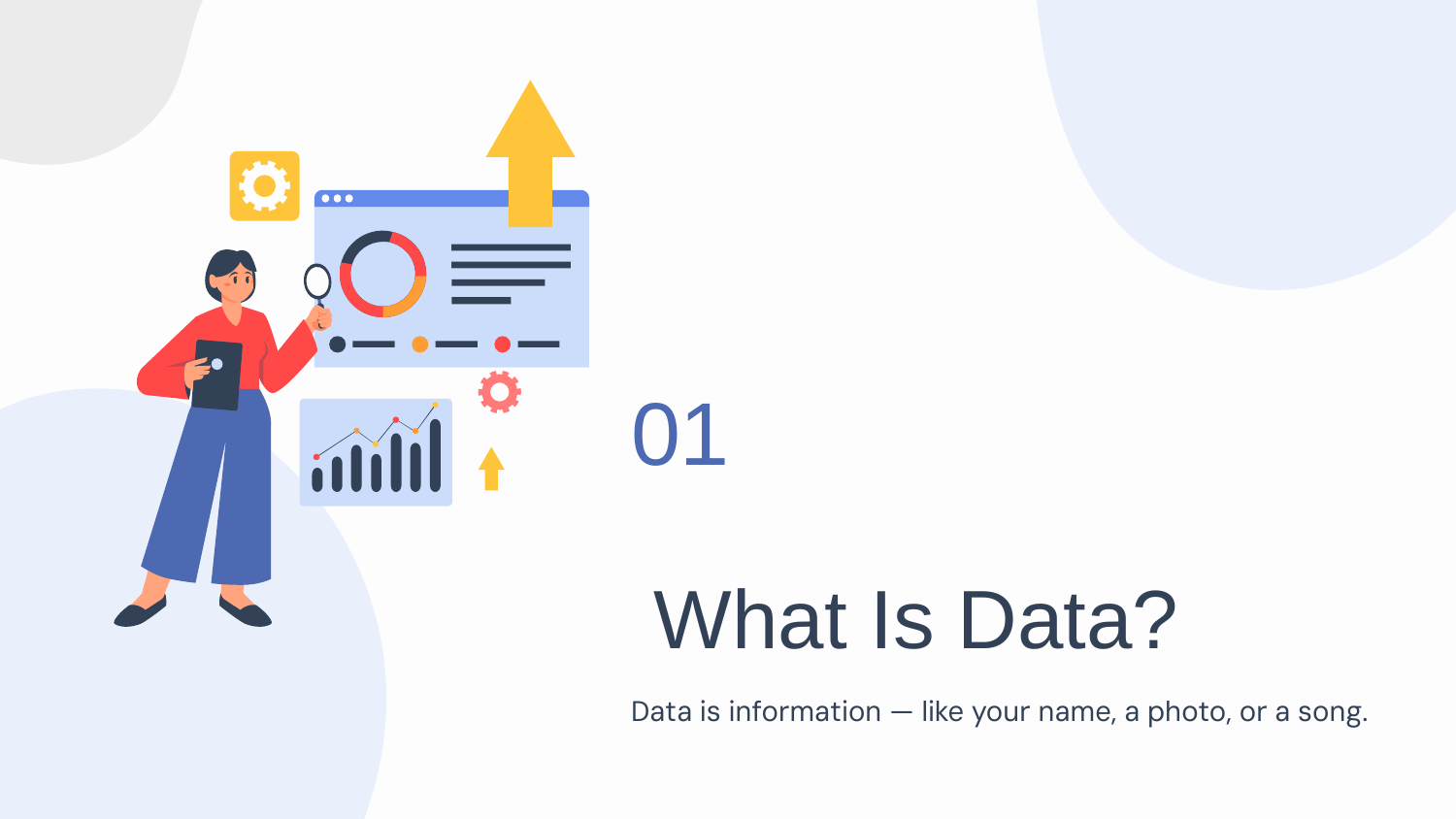

01

# What Is Data?
Data is information — like your name, a photo, or a song.